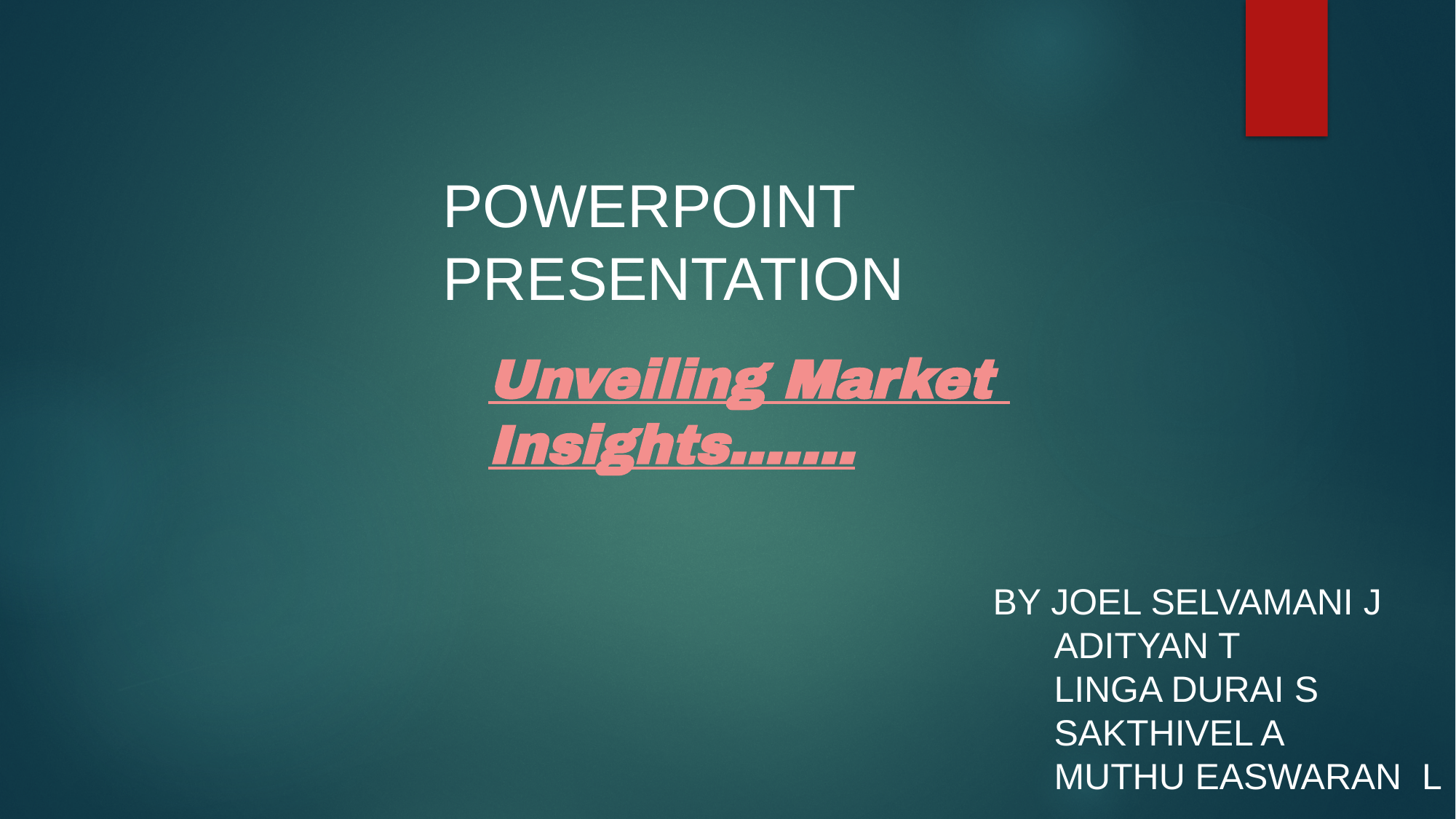

POWERPOINT PRESENTATION
Unveiling Market
Insights…….
BY JOEL SELVAMANI J
      ADITYAN T
      LINGA DURAI S
      SAKTHIVEL A
      MUTHU EASWARAN  L